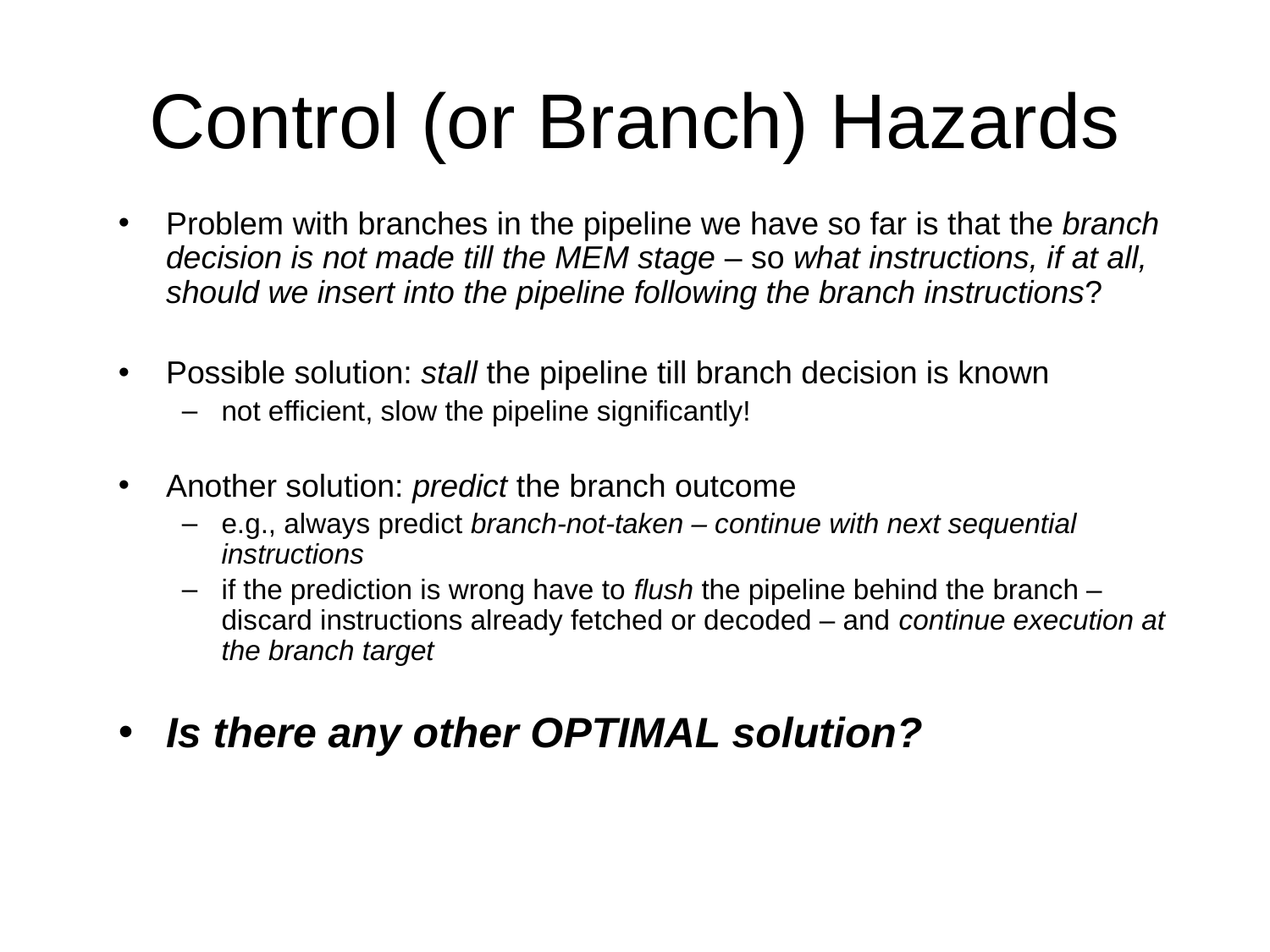

# Control (or Branch) Hazards

Problem with branches in the pipeline we have so far is that the branch decision is not made till the MEM stage – so what instructions, if at all, should we insert into the pipeline following the branch instructions?

Possible solution: stall the pipeline till branch decision is known
not efficient, slow the pipeline significantly!

Another solution: predict the branch outcome
e.g., always predict branch-not-taken – continue with next sequential instructions
if the prediction is wrong have to flush the pipeline behind the branch – discard instructions already fetched or decoded – and continue execution at the branch target

Is there any other OPTIMAL solution?